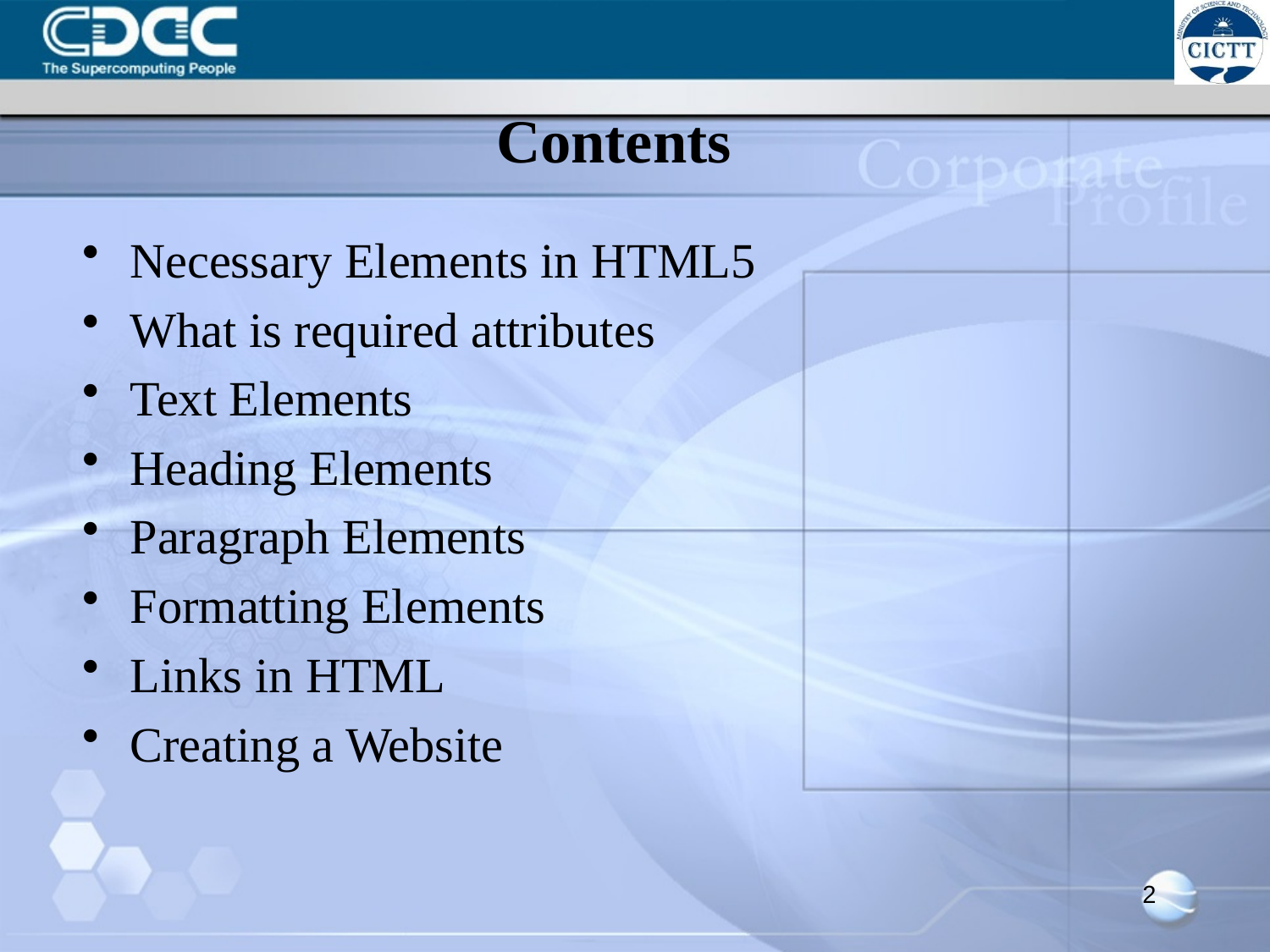

# Contents
Necessary Elements in HTML5
What is required attributes
Text Elements
Heading Elements
Paragraph Elements
Formatting Elements
Links in HTML
Creating a Website